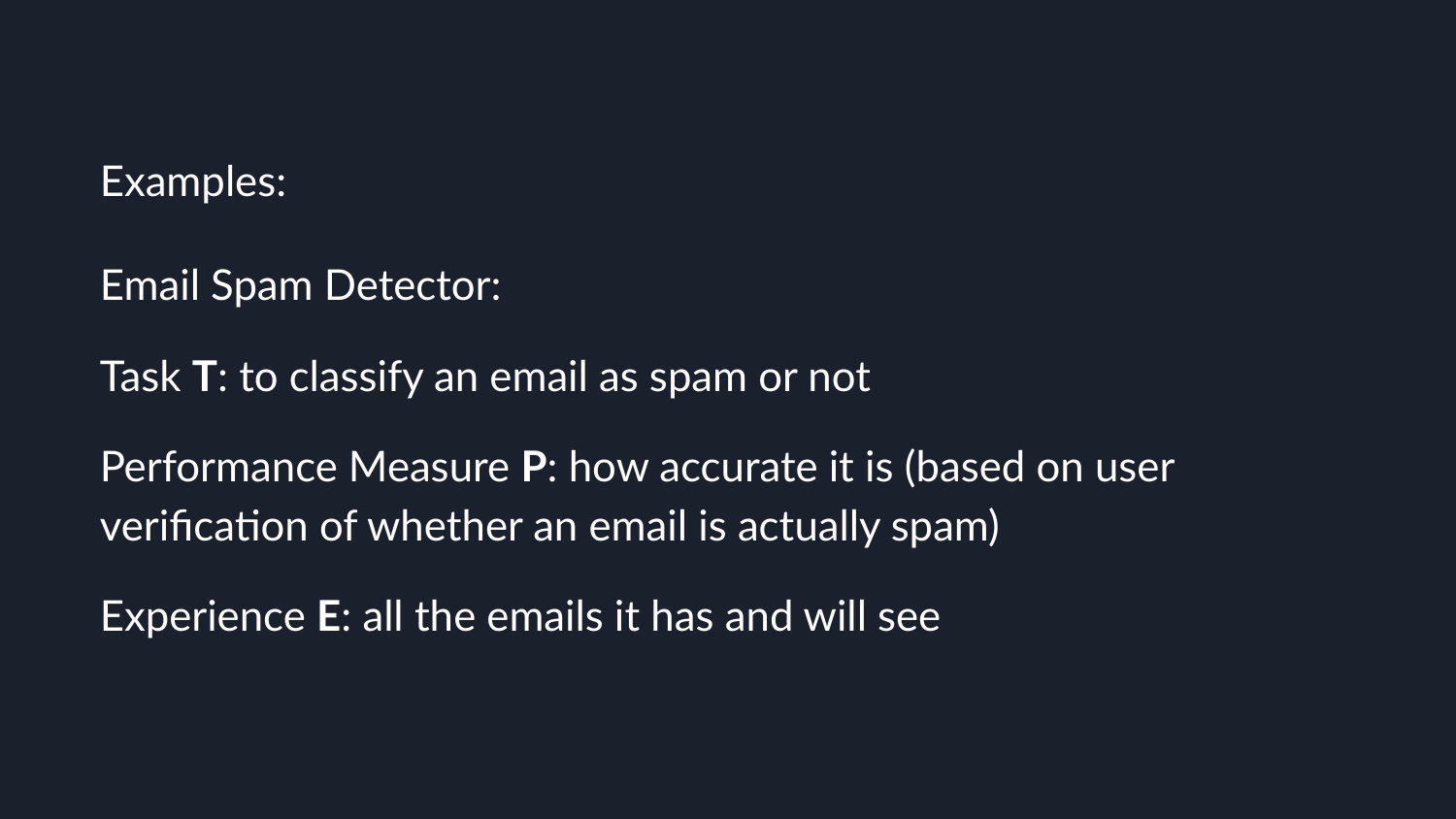

Selling your idea
Examples:

Email Spam Detector:
Task T: to classify an email as spam or not
Performance Measure P: how accurate it is (based on user verification of whether an email is actually spam)
Experience E: all the emails it has and will see